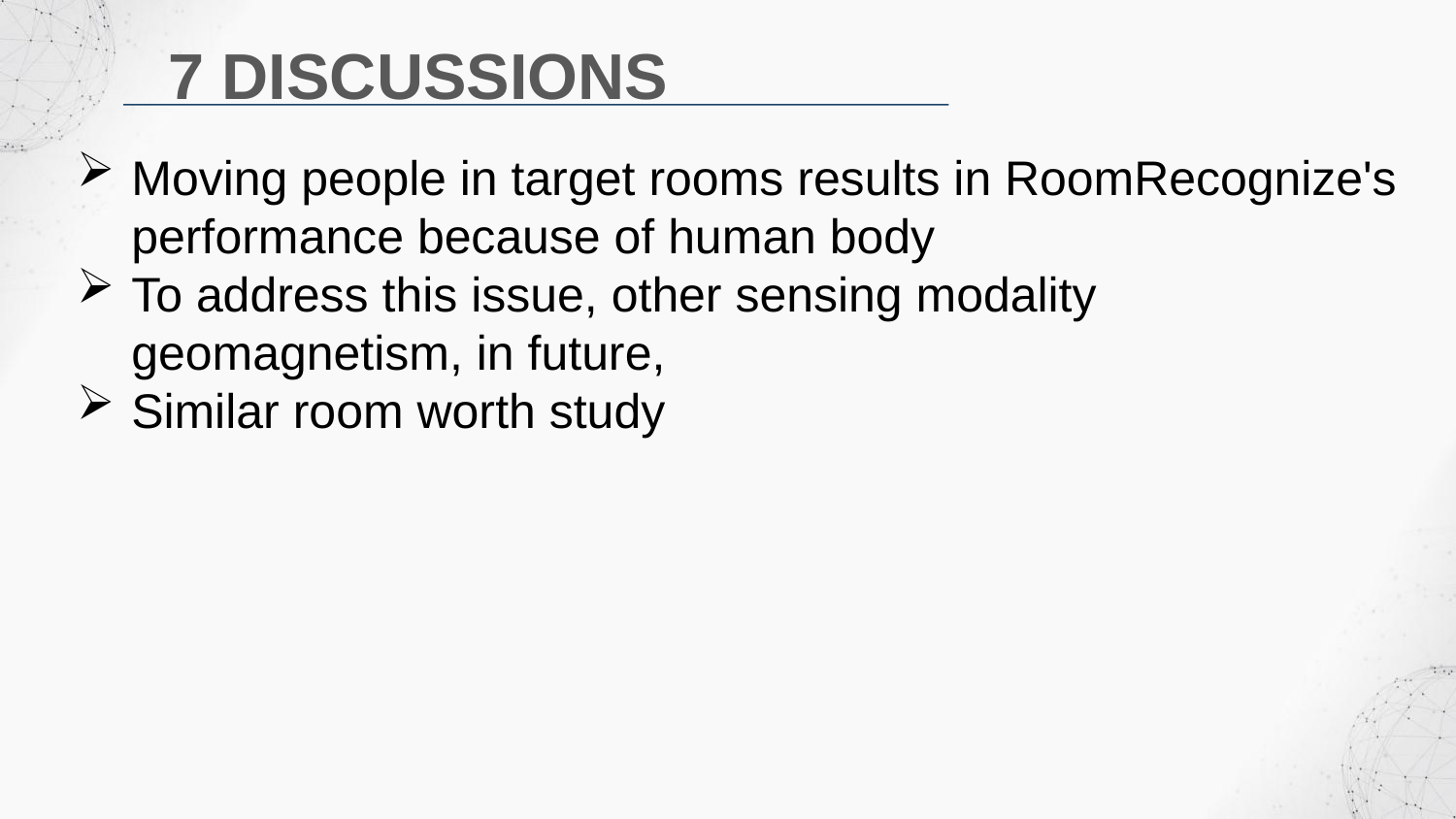

7 DISCUSSIONS
Moving people in target rooms results in RoomRecognize's performance because of human body
To address this issue, other sensing modality geomagnetism, in future,
Similar room worth study